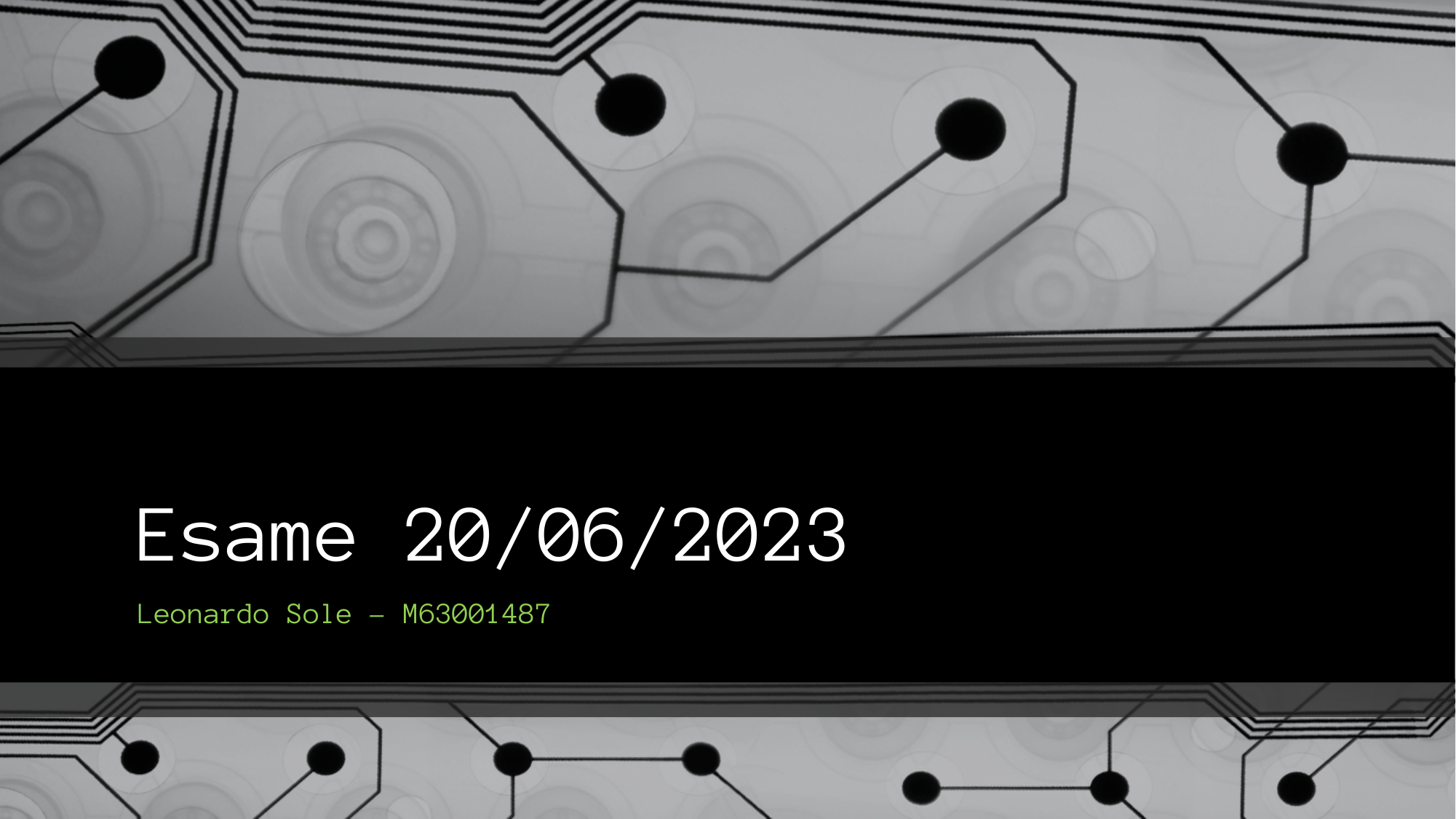

# Esame 20/06/2023
Leonardo Sole – M63001487